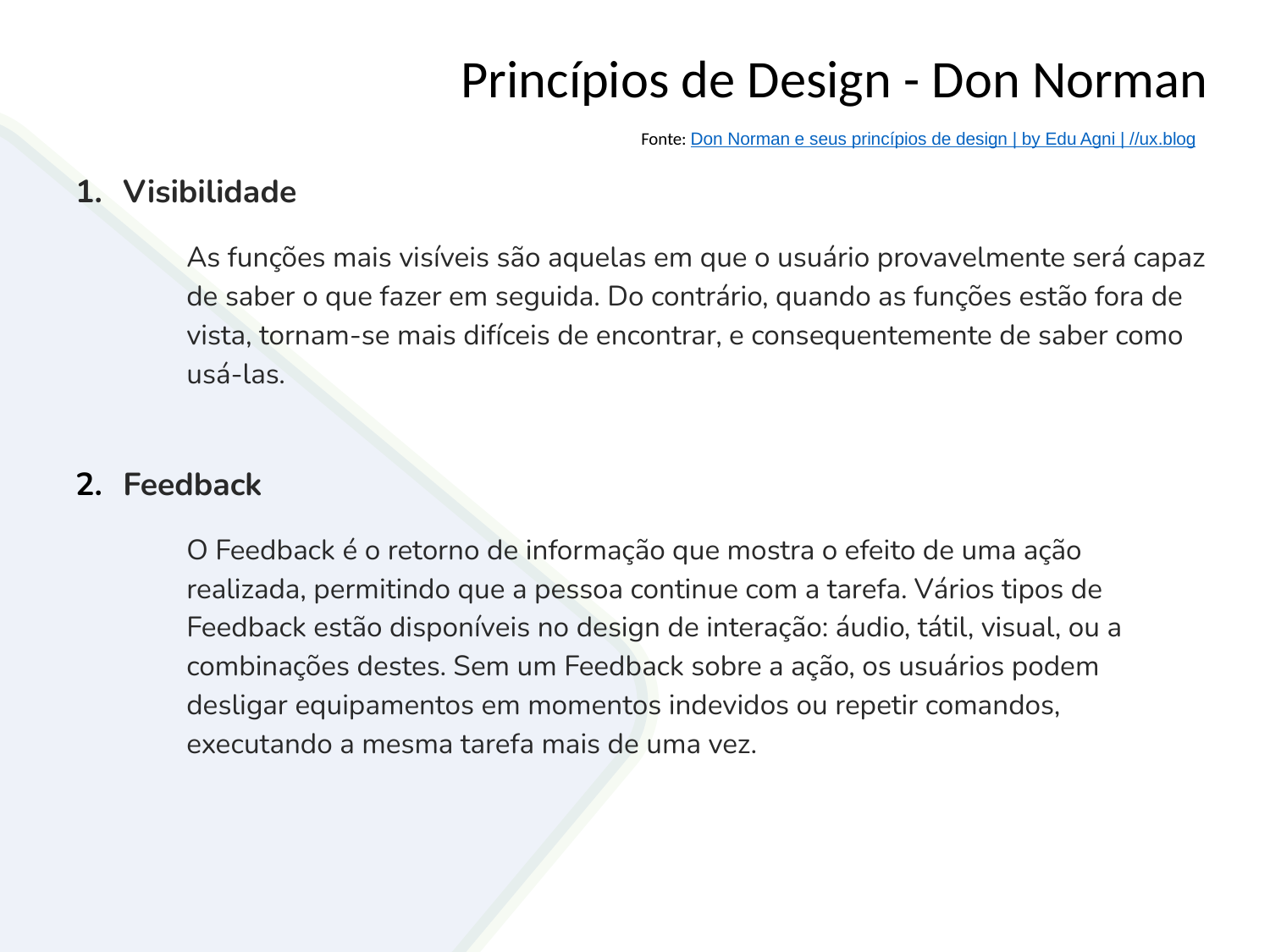

# Princípios de Design - Don Norman
Fonte: Don Norman e seus princípios de design | by Edu Agni | //ux.blog
Visibilidade
As funções mais visíveis são aquelas em que o usuário provavelmente será capaz de saber o que fazer em seguida. Do contrário, quando as funções estão fora de vista, tornam-se mais difíceis de encontrar, e consequentemente de saber como usá-las.

Feedback
O Feedback é o retorno de informação que mostra o efeito de uma ação realizada, permitindo que a pessoa continue com a tarefa. Vários tipos de Feedback estão disponíveis no design de interação: áudio, tátil, visual, ou a combinações destes. Sem um Feedback sobre a ação, os usuários podem desligar equipamentos em momentos indevidos ou repetir comandos, executando a mesma tarefa mais de uma vez.